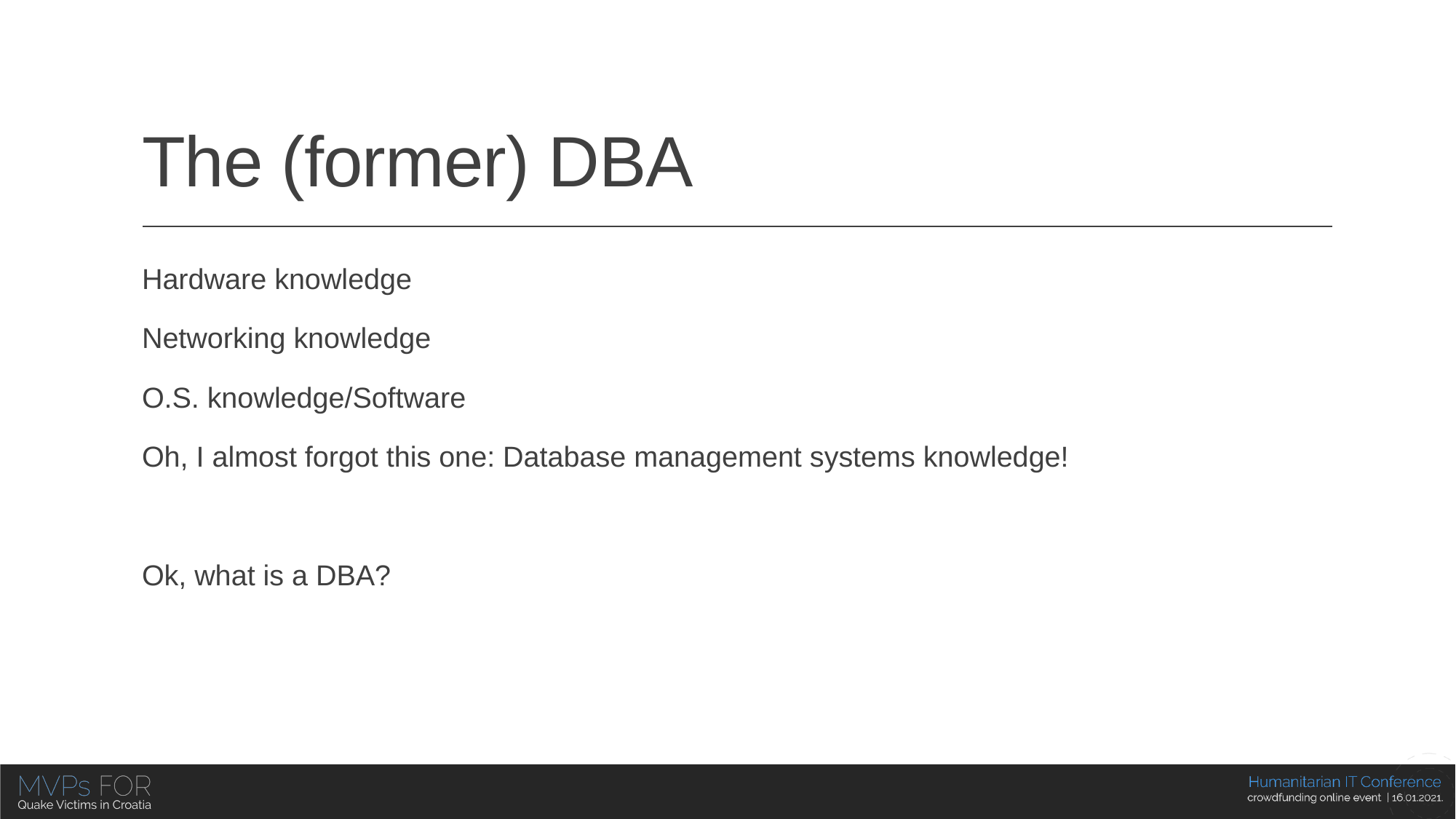

# The (former) DBA
Hardware knowledge
Networking knowledge
O.S. knowledge/Software
Oh, I almost forgot this one: Database management systems knowledge!

Ok, what is a DBA?